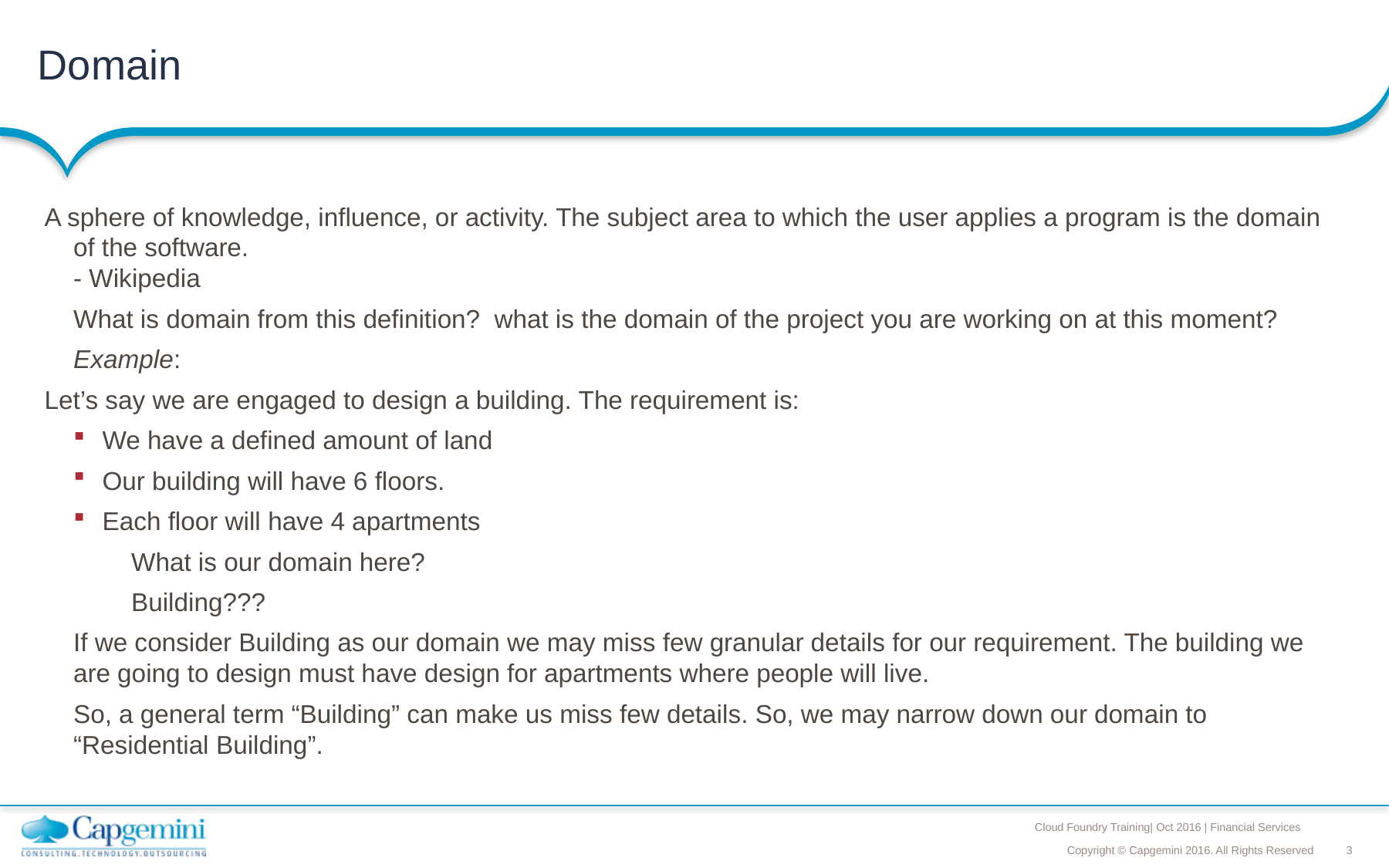

# Domain
A sphere of knowledge, influence, or activity. The subject area to which the user applies a program is the domain of the software.
- Wikipedia
	What is domain from this definition?  what is the domain of the project you are working on at this moment?
	Example:
Let’s say we are engaged to design a building. The requirement is:
We have a defined amount of land
Our building will have 6 floors.
Each floor will have 4 apartments
What is our domain here?
Building???
	If we consider Building as our domain we may miss few granular details for our requirement. The building we are going to design must have design for apartments where people will live.
	So, a general term “Building” can make us miss few details. So, we may narrow down our domain to “Residential Building”.